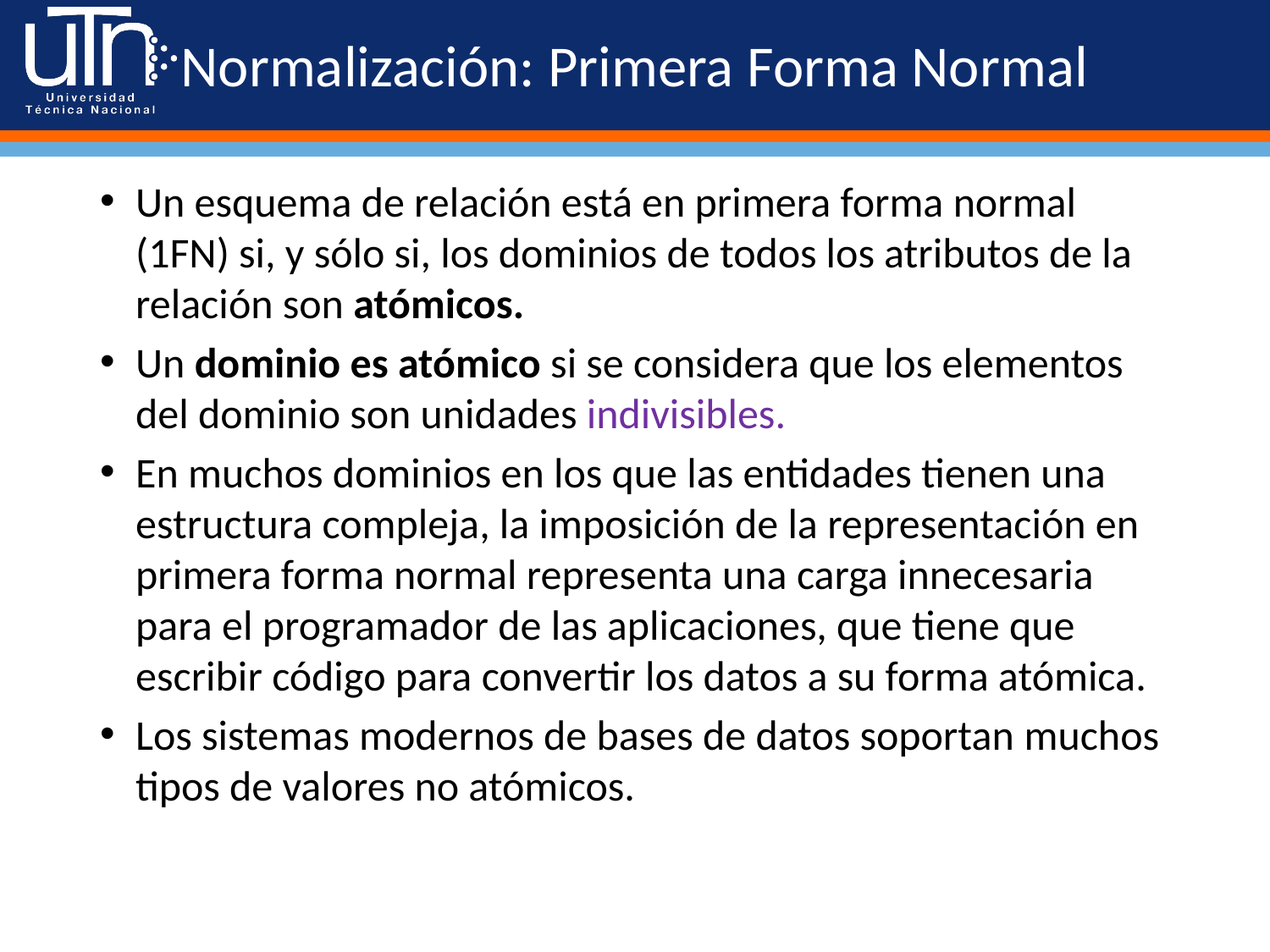

# Normalización: Primera Forma Normal
Un esquema de relación está en primera forma normal (1FN) si, y sólo si, los dominios de todos los atributos de la relación son atómicos.
Un dominio es atómico si se considera que los elementos del dominio son unidades indivisibles.
En muchos dominios en los que las entidades tienen una estructura compleja, la imposición de la representación en primera forma normal representa una carga innecesaria para el programador de las aplicaciones, que tiene que escribir código para convertir los datos a su forma atómica.
Los sistemas modernos de bases de datos soportan muchos tipos de valores no atómicos.